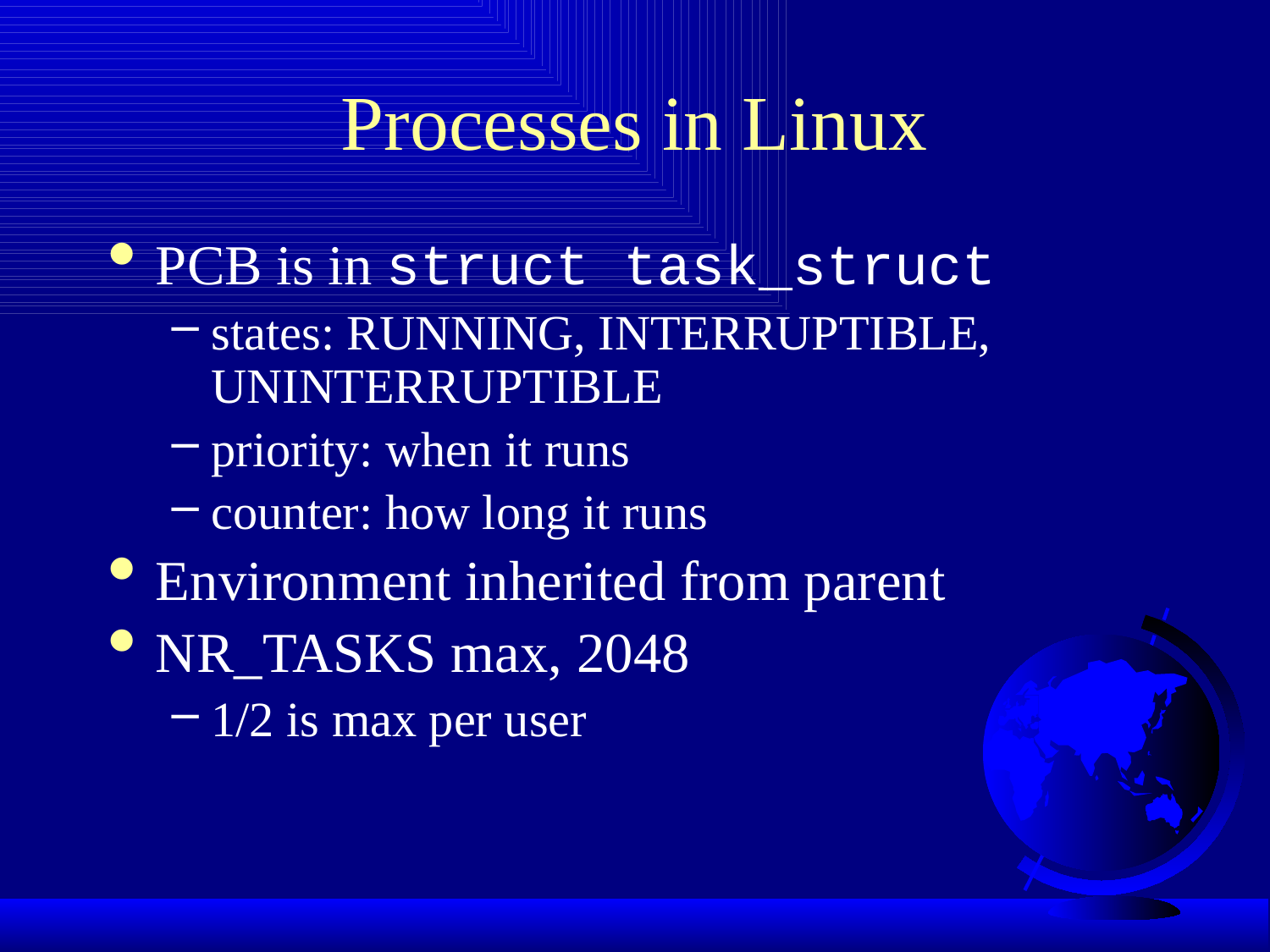

# Processes in Linux
PCB is in struct task_struct
states: RUNNING, INTERRUPTIBLE, UNINTERRUPTIBLE
priority: when it runs
counter: how long it runs
Environment inherited from parent
NR_TASKS max, 2048
1/2 is max per user